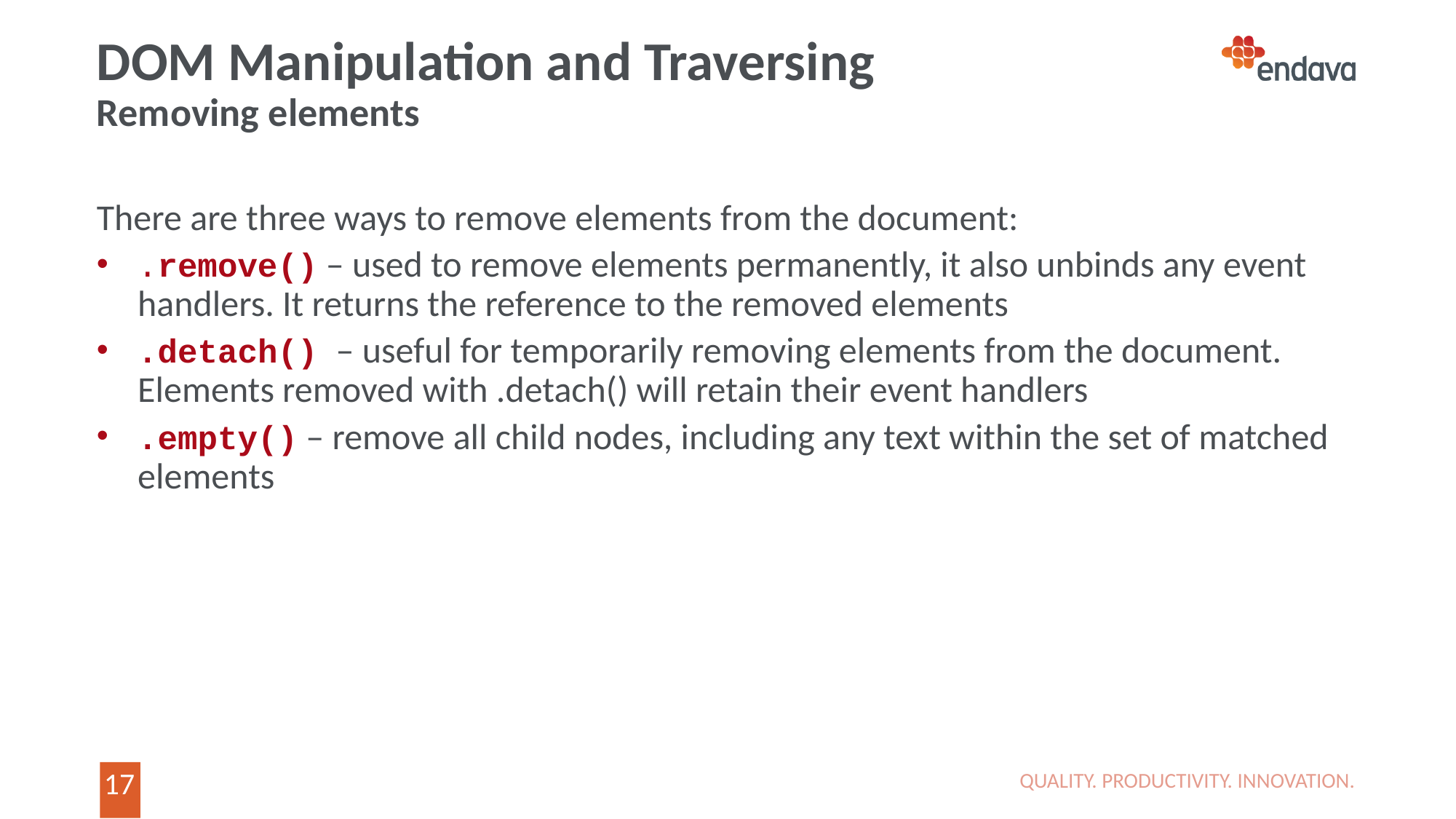

# DOM Manipulation and Traversing Removing elements
There are three ways to remove elements from the document:
.remove() – used to remove elements permanently, it also unbinds any event handlers. It returns the reference to the removed elements
.detach() – useful for temporarily removing elements from the document. Elements removed with .detach() will retain their event handlers
.empty() – remove all child nodes, including any text within the set of matched elements
QUALITY. PRODUCTIVITY. INNOVATION.